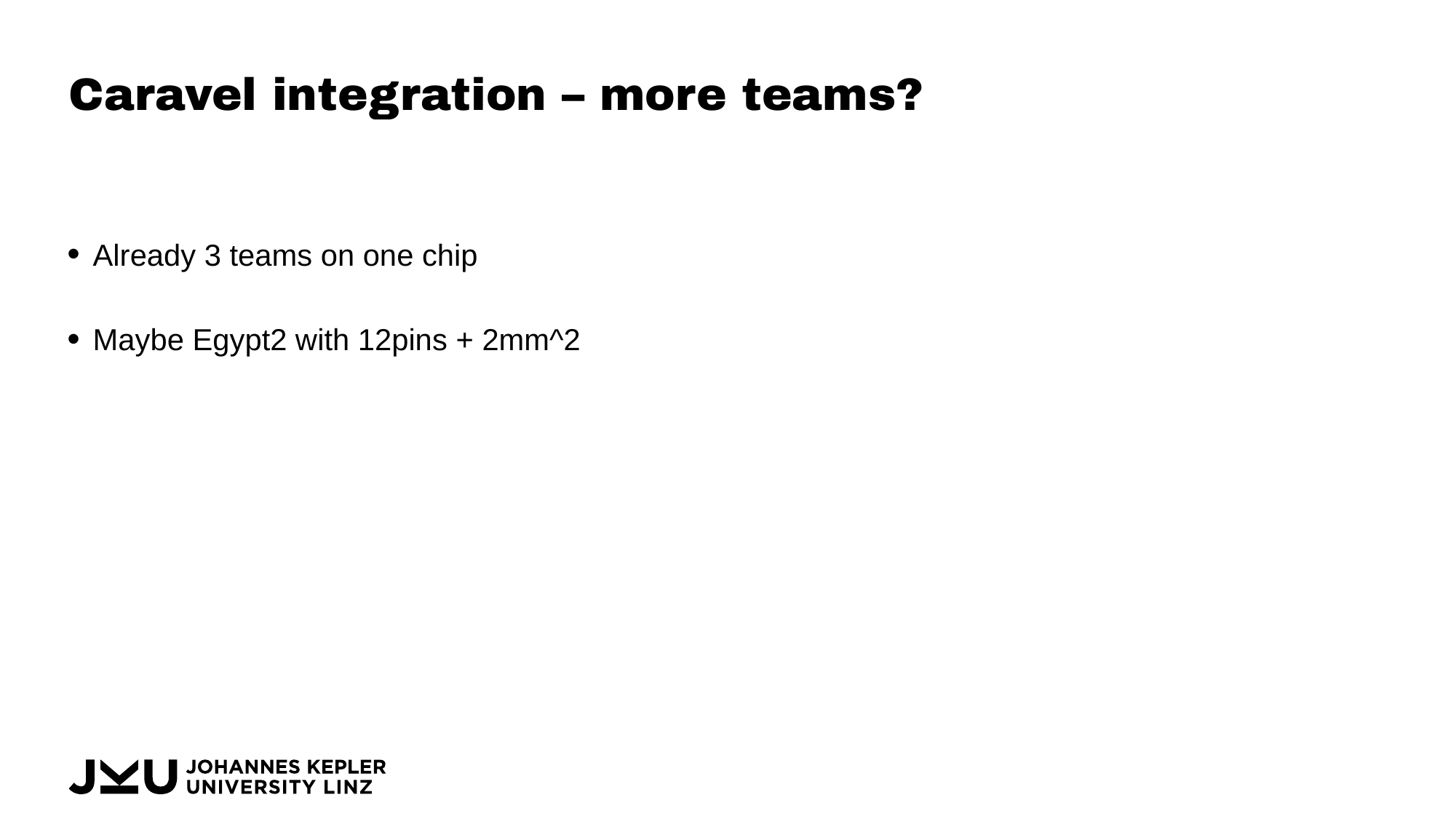

# Caravel integration – more teams?
Already 3 teams on one chip
Maybe Egypt2 with 12pins + 2mm^2